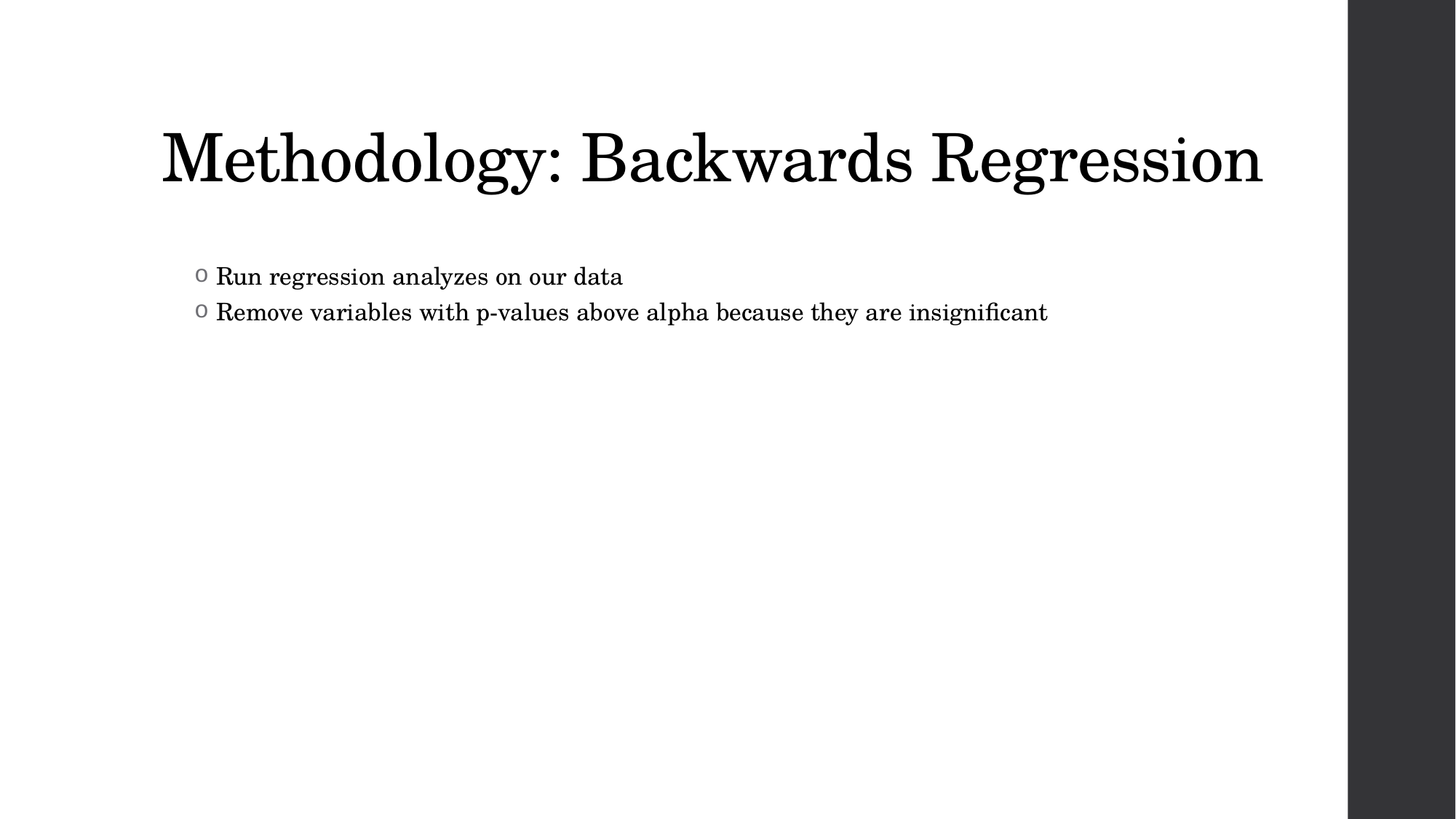

# Methodology: Backwards Regression

Run regression analyzes on our data
Remove variables with p-values above alpha because they are insignificant